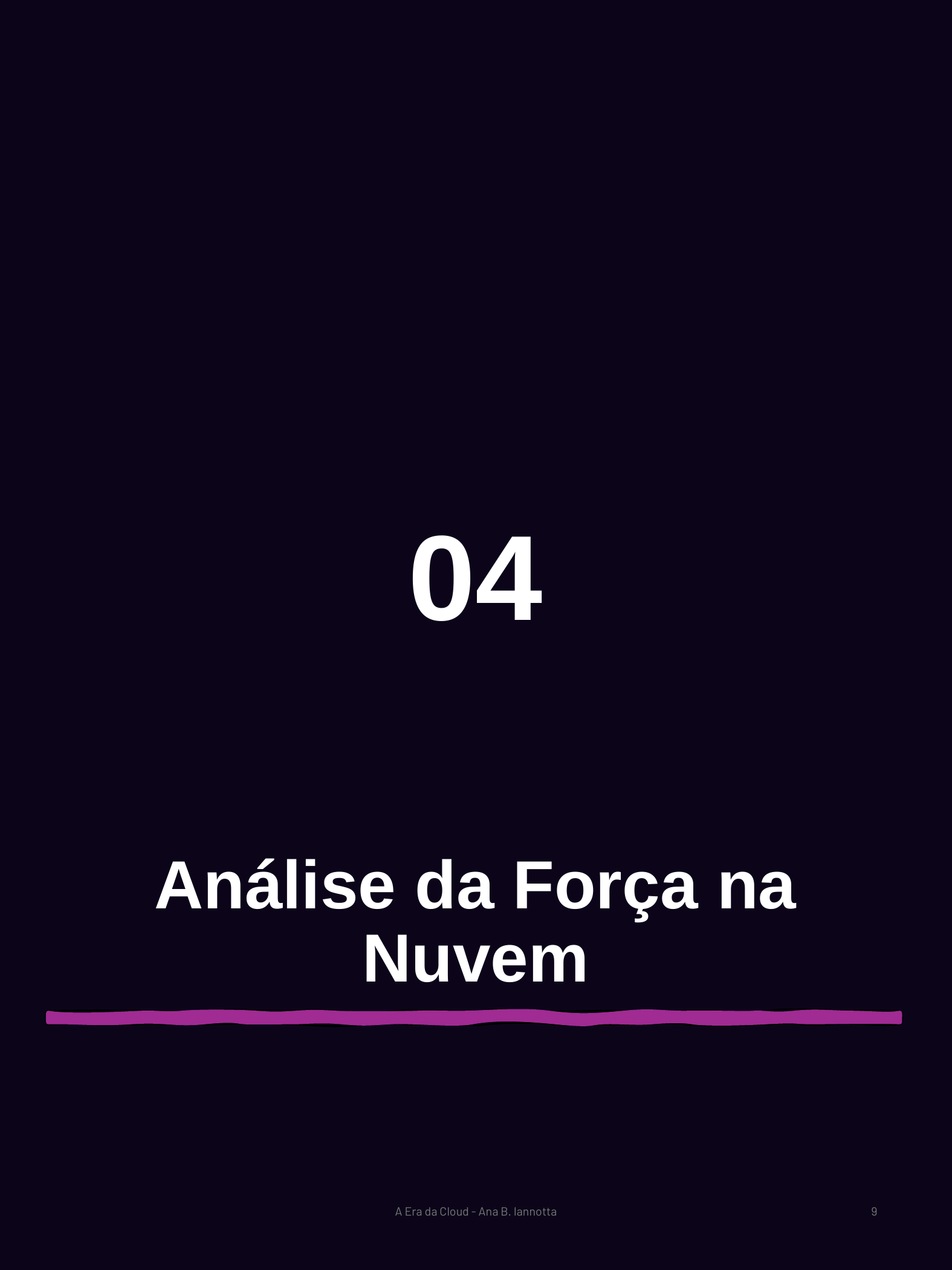

# 04
Análise da Força na Nuvem

A Era da Cloud - Ana B. Iannotta
9